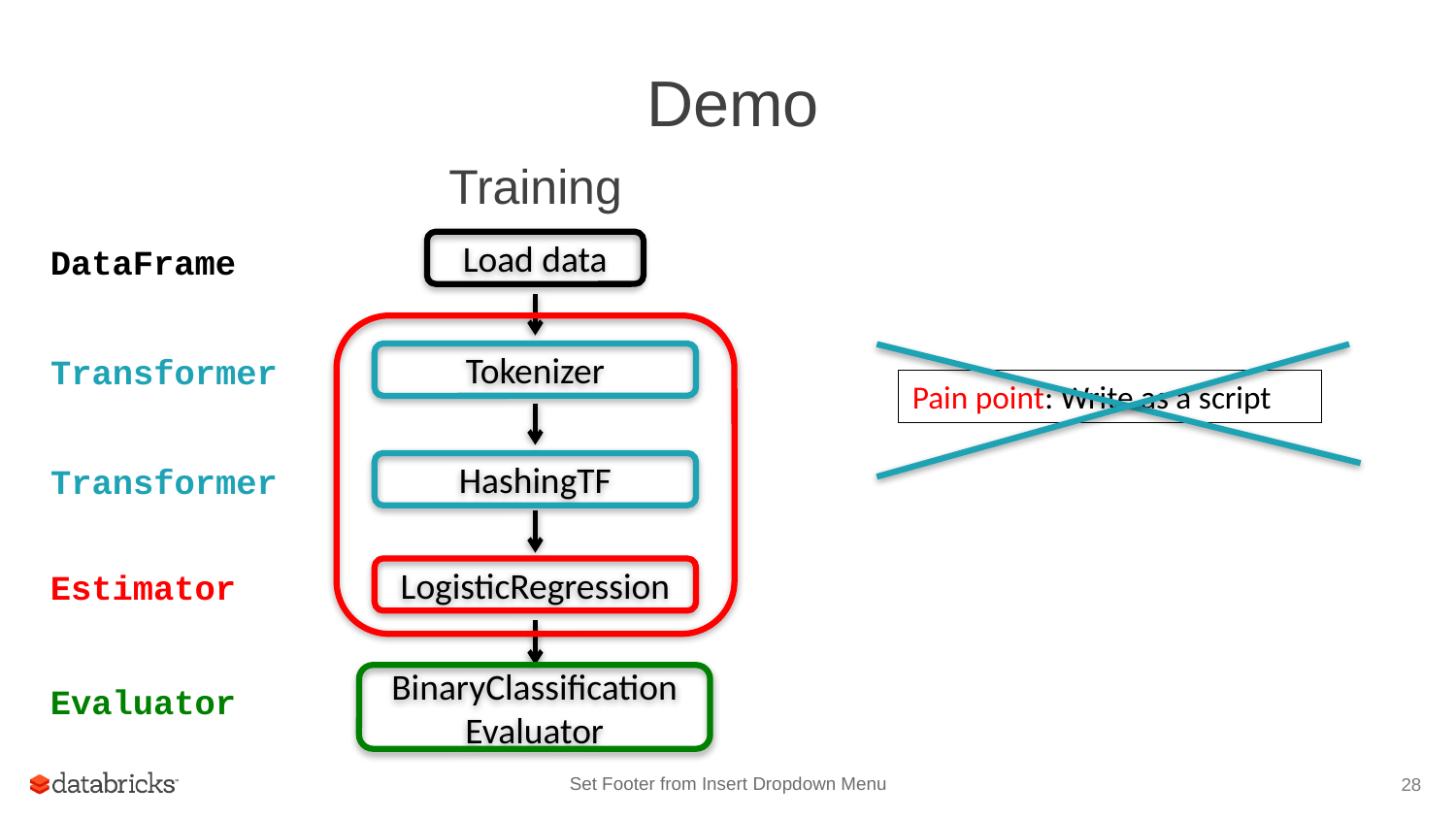

# Demo
Training
Load data
DataFrame

Transformer
Tokenizer
Pain point: Write as a script
Transformer
HashingTF
Estimator
LogisticRegression
BinaryClassification
Evaluator
Evaluator
Set Footer from Insert Dropdown Menu
28